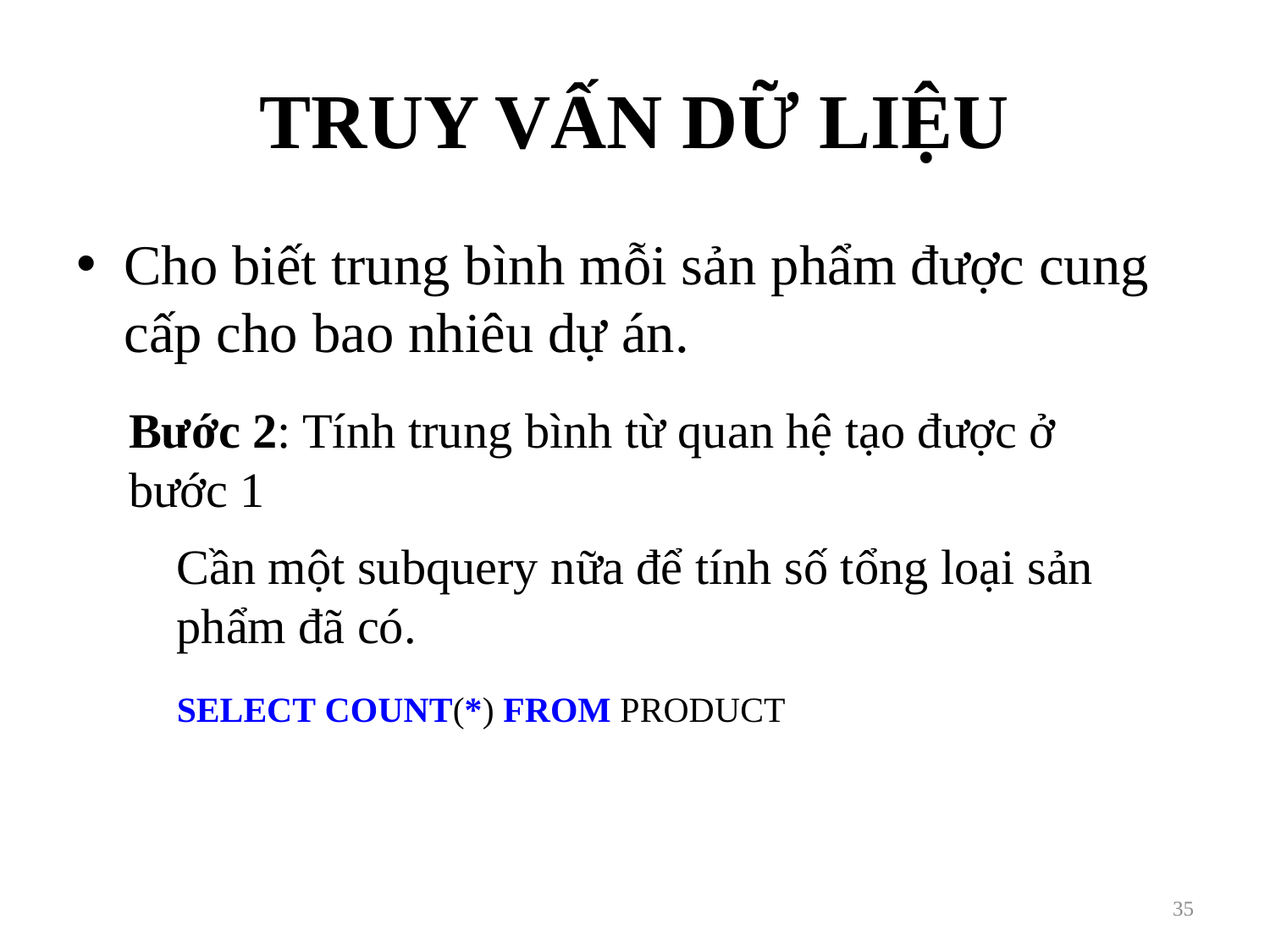

# TRUY VẤN DỮ LIỆU
Cho biết trung bình mỗi sản phẩm được cung cấp cho bao nhiêu dự án.

Bước 2: Tính trung bình từ quan hệ tạo được ở bước 1
	Cần một subquery nữa để tính số tổng loại sản phẩm đã có.
	SELECT COUNT(*) FROM PRODUCT
35